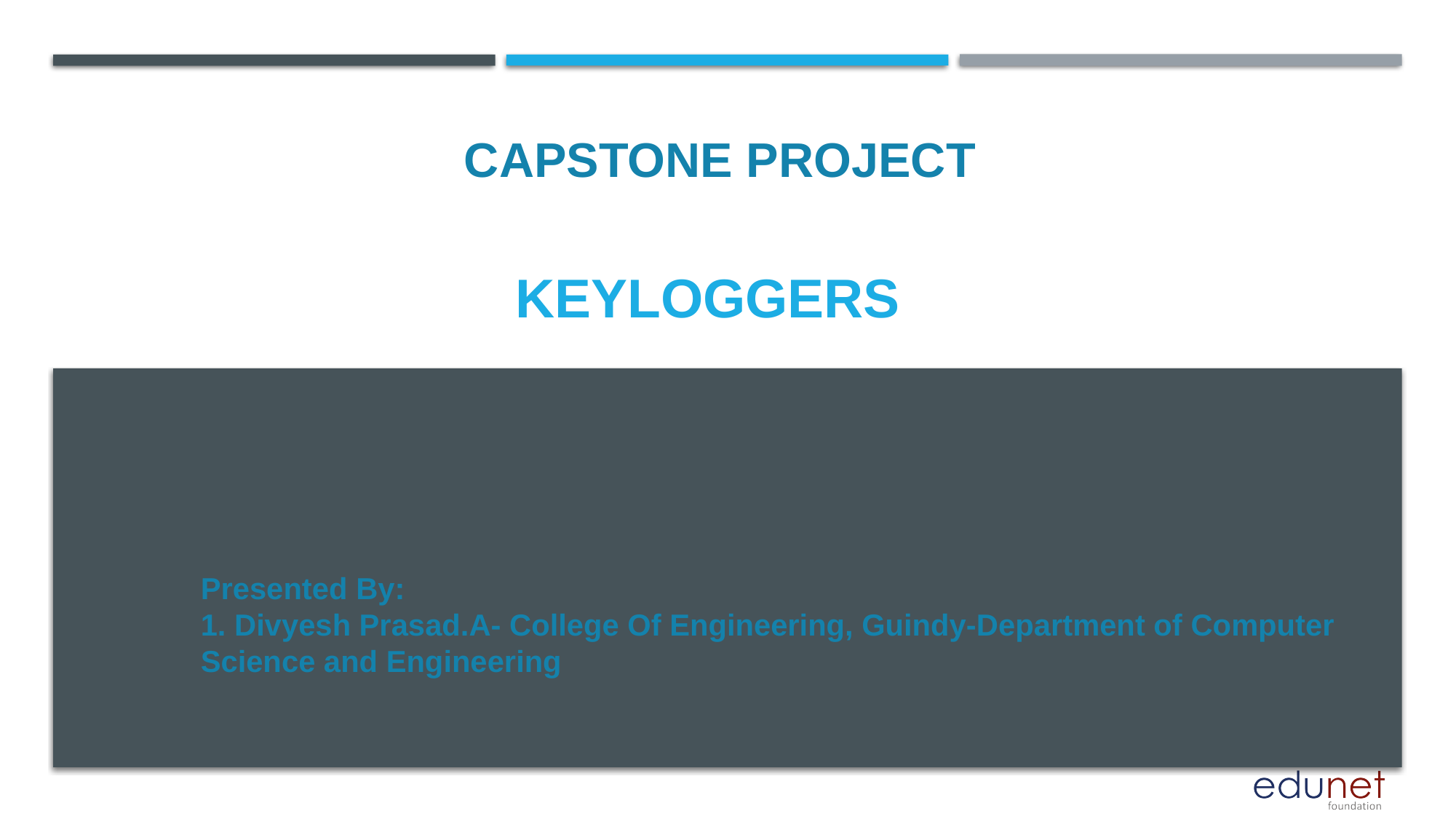

CAPSTONE PROJECT
# KEYLOGGERS
Presented By:
1. Divyesh Prasad.A- College Of Engineering, Guindy-Department of Computer Science and Engineering